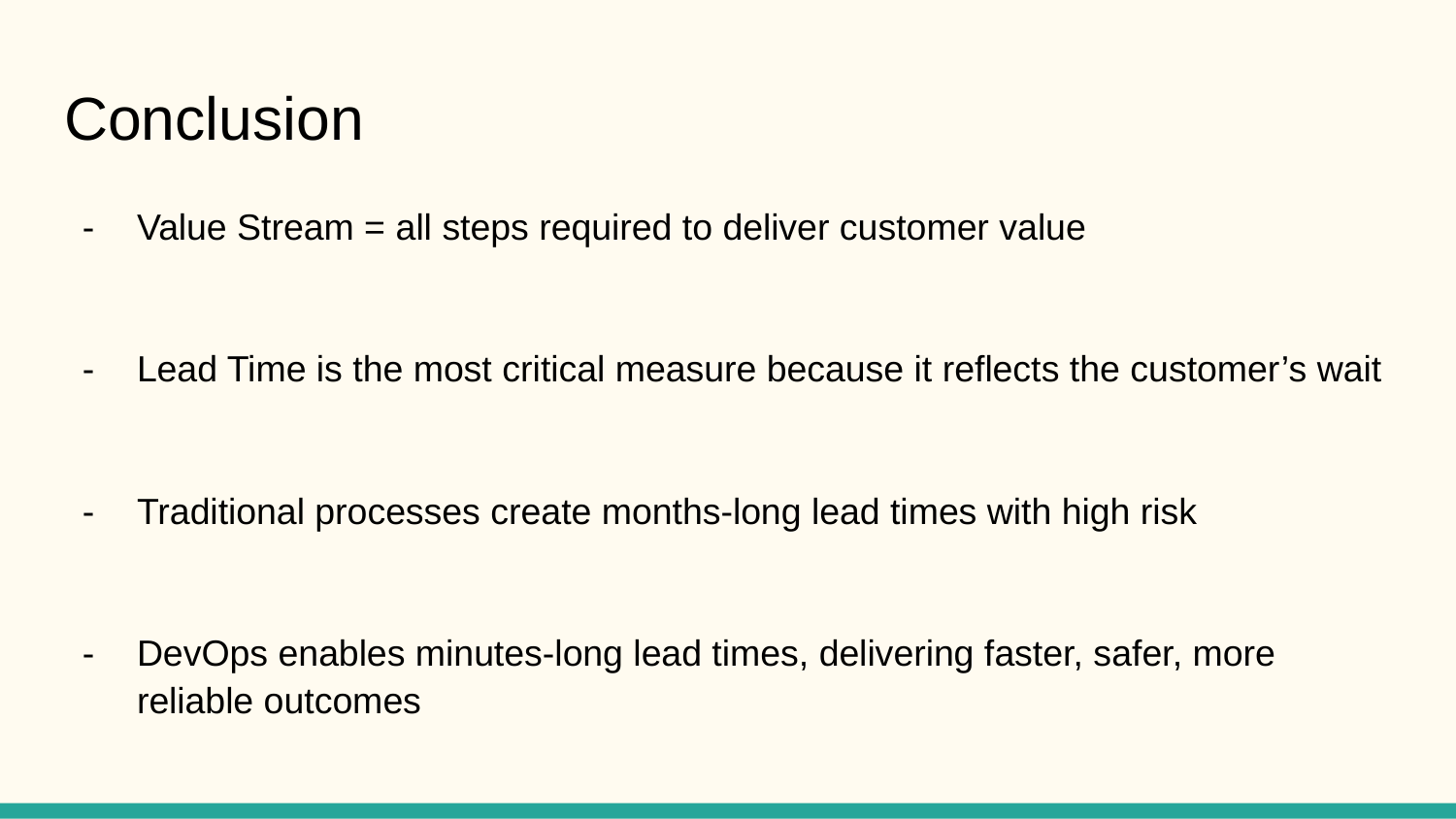

# Conclusion
Value Stream = all steps required to deliver customer value

Lead Time is the most critical measure because it reflects the customer’s wait

Traditional processes create months-long lead times with high risk

DevOps enables minutes-long lead times, delivering faster, safer, more reliable outcomes